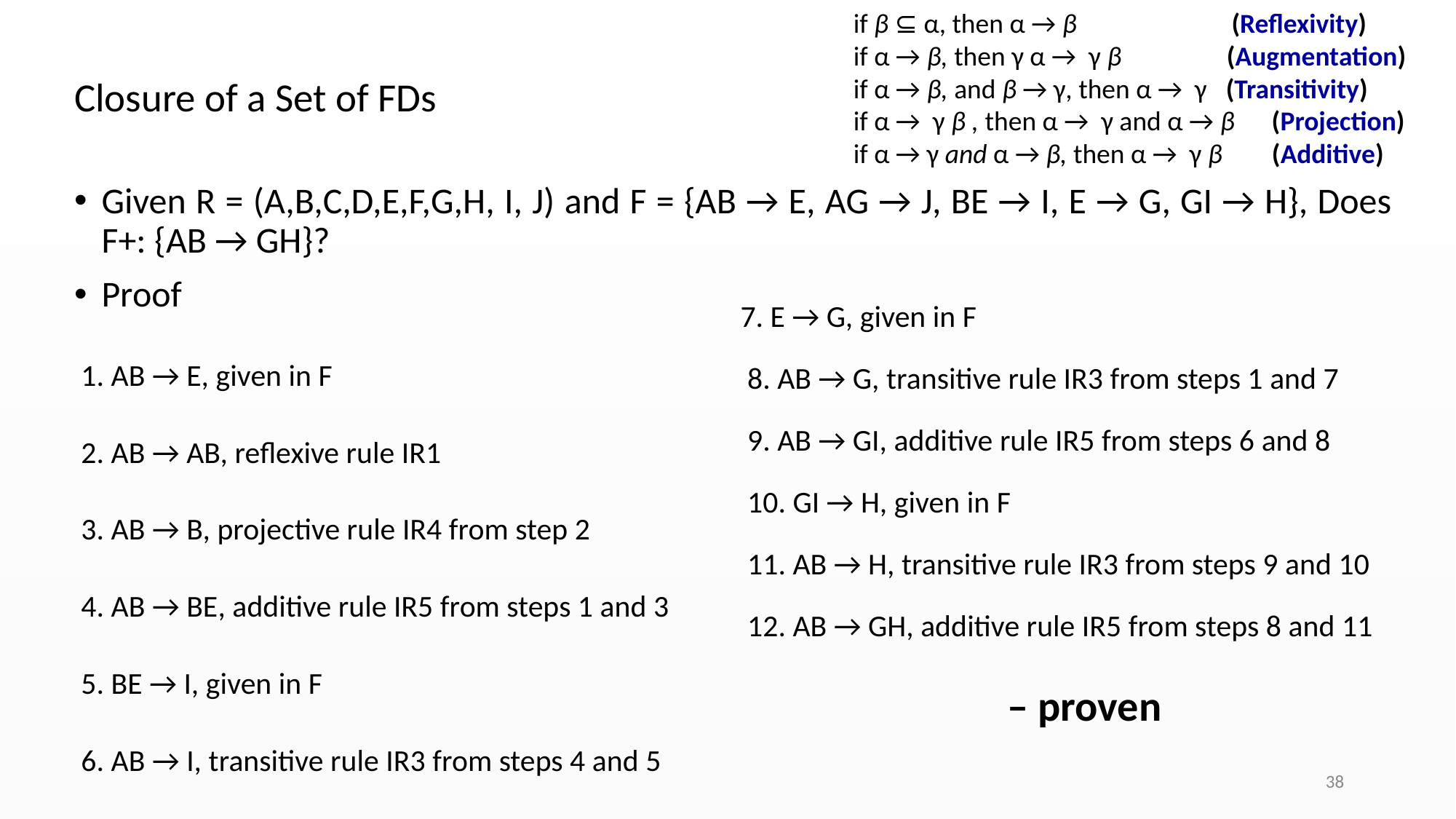

if β ⊆ α, then α → β                         (Reflexivity)
if α → β, then γ α →  γ β                 (Augmentation)
if α → β, and β → γ, then α →  γ   (Transitivity)
if α →  γ β , then α →  γ and α → β      (Projection)
if α → γ and α → β, then α →  γ β        (Additive)
# Closure of a Set of FDs
Given R = (A,B,C,D,E,F,G,H, I, J) and F = {AB → E, AG → J, BE → I, E → G, GI → H}, Does F+: {AB → GH}?
Proof
 1. AB → E, given in F
 2. AB → AB, reflexive rule IR1
 3. AB → B, projective rule IR4 from step 2
 4. AB → BE, additive rule IR5 from steps 1 and 3
 5. BE → I, given in F
 6. AB → I, transitive rule IR3 from steps 4 and 5

7. E → G, given in F
 8. AB → G, transitive rule IR3 from steps 1 and 7
 9. AB → GI, additive rule IR5 from steps 6 and 8
 10. GI → H, given in F
 11. AB → H, transitive rule IR3 from steps 9 and 10
 12. AB → GH, additive rule IR5 from steps 8 and 11
 – proven
38